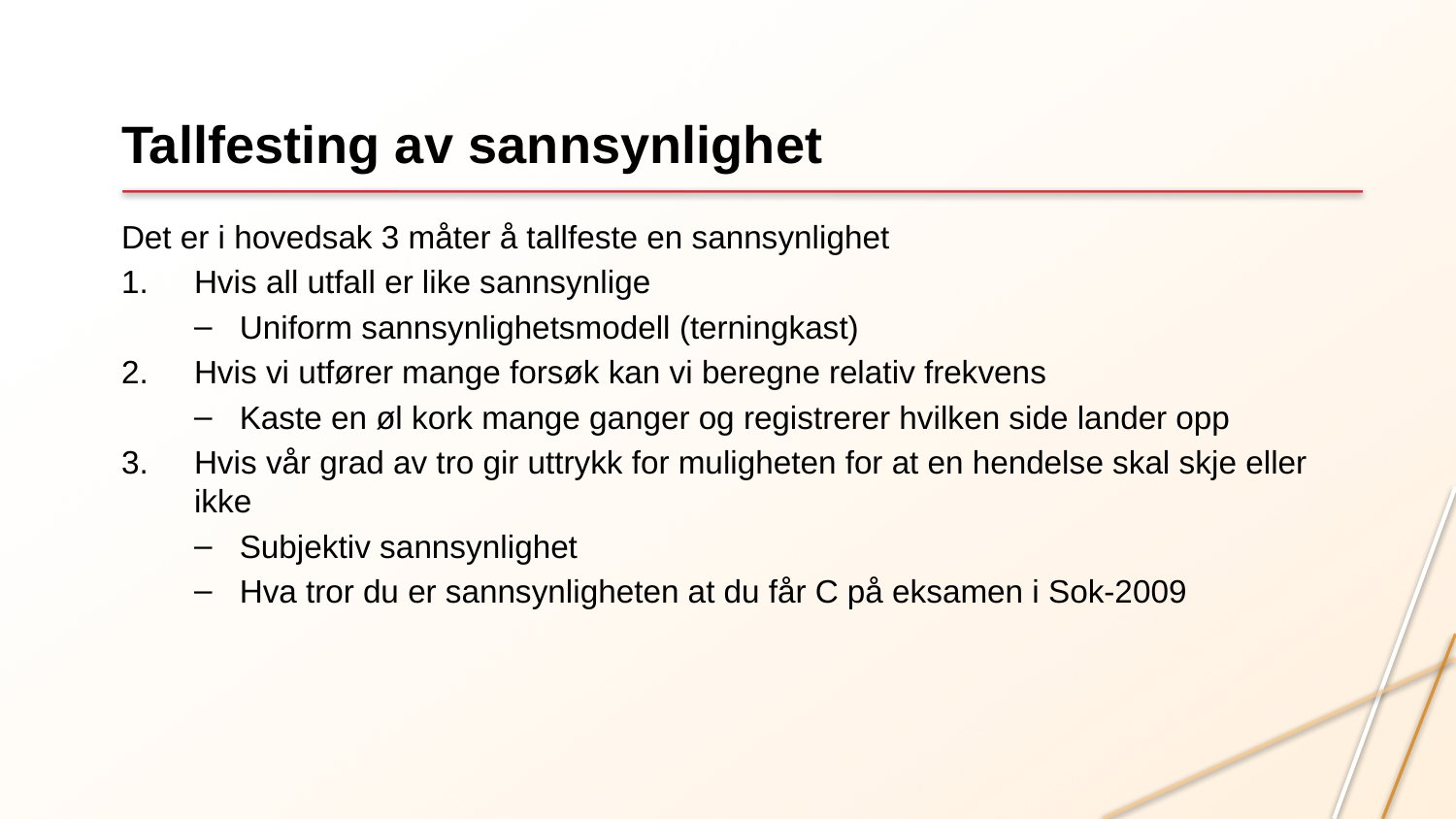

# Tallfesting av sannsynlighet
Det er i hovedsak 3 måter å tallfeste en sannsynlighet
Hvis all utfall er like sannsynlige
Uniform sannsynlighetsmodell (terningkast)
Hvis vi utfører mange forsøk kan vi beregne relativ frekvens
Kaste en øl kork mange ganger og registrerer hvilken side lander opp
Hvis vår grad av tro gir uttrykk for muligheten for at en hendelse skal skje eller ikke
Subjektiv sannsynlighet
Hva tror du er sannsynligheten at du får C på eksamen i Sok-2009